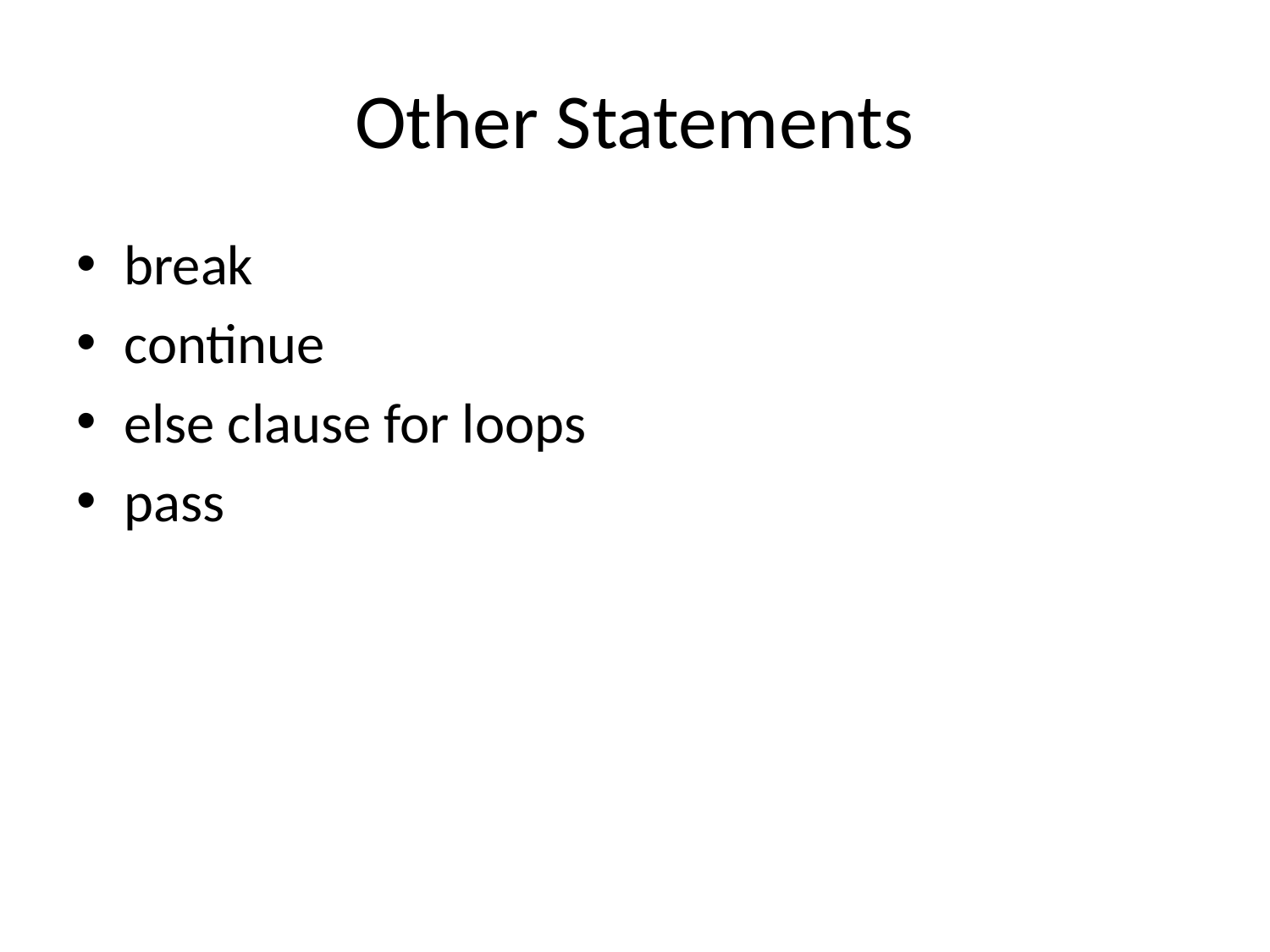

# Other Statements
break
continue
else clause for loops
pass